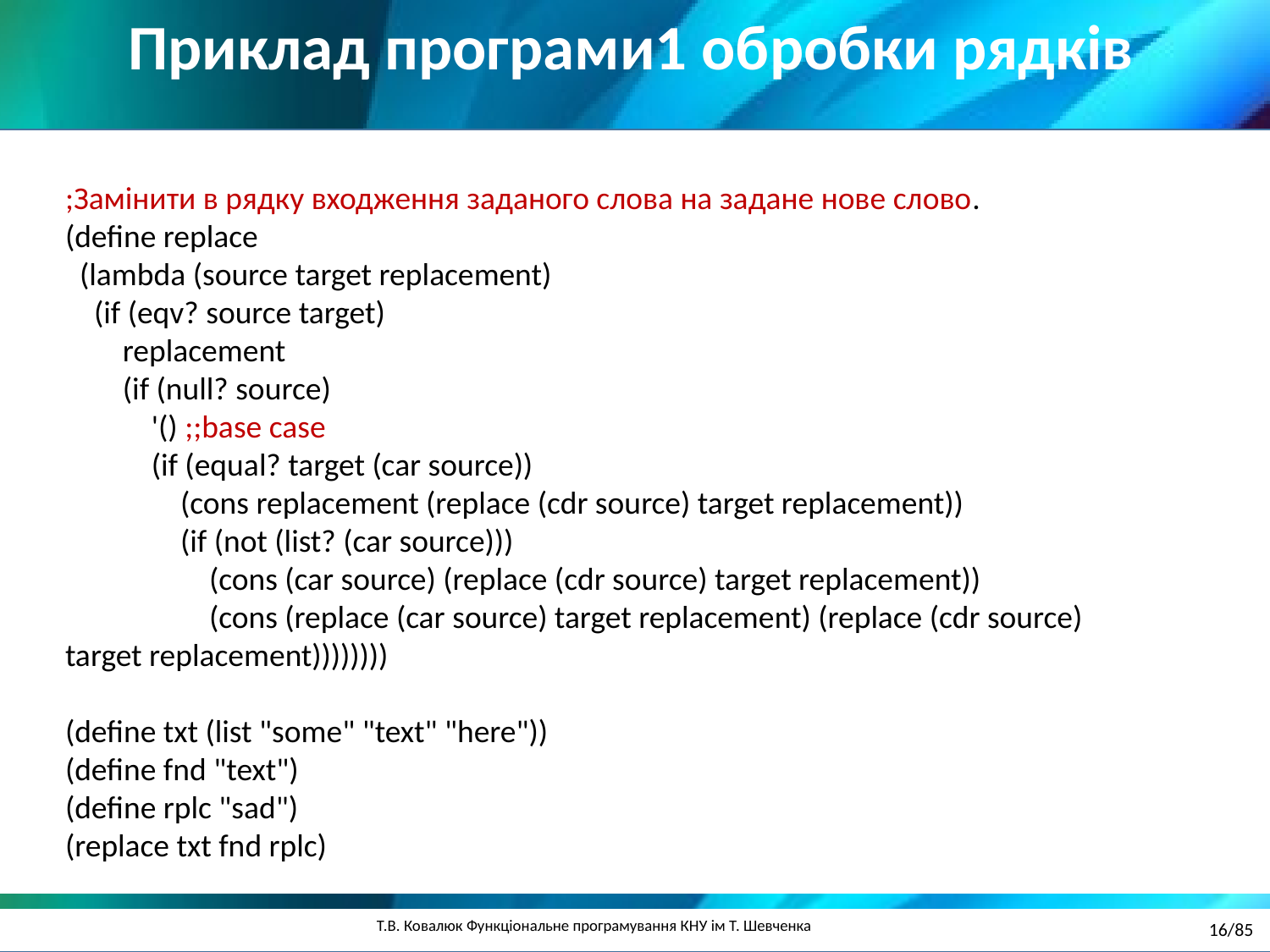

Приклад програми1 обробки рядків
;Замінити в рядку входження заданого слова на задане нове слово.
(define replace
  (lambda (source target replacement)
    (if (eqv? source target)
        replacement
        (if (null? source)
            '() ;;base case
            (if (equal? target (car source))
                (cons replacement (replace (cdr source) target replacement))
                (if (not (list? (car source)))
                    (cons (car source) (replace (cdr source) target replacement))
                    (cons (replace (car source) target replacement) (replace (cdr source) target replacement))))))))

(define txt (list "some" "text" "here"))
(define fnd "text")
(define rplc "sad")
(replace txt fnd rplc)
16/85